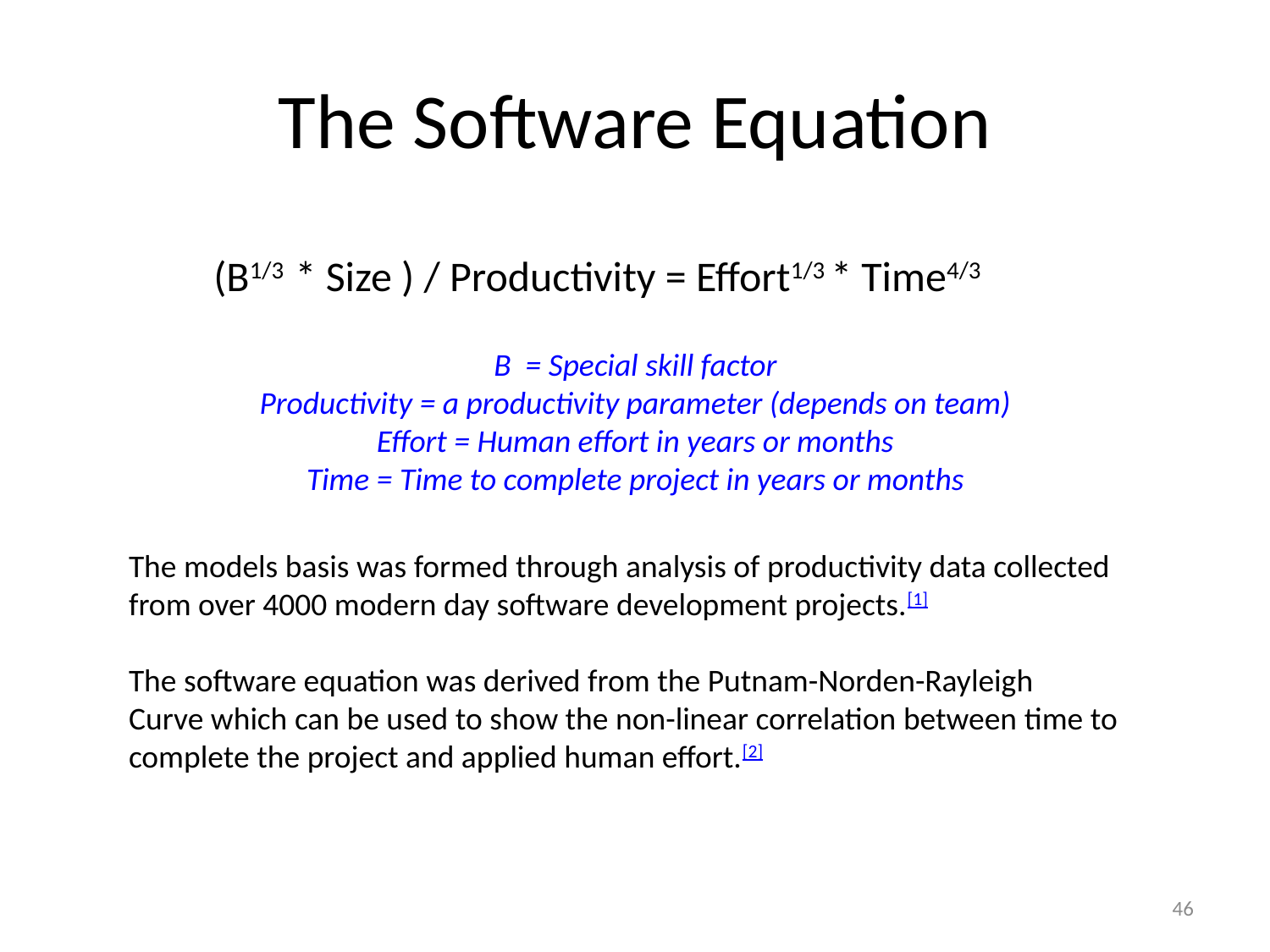

# The Software Equation
(B1/3  * Size ) / Productivity = Effort1/3 * Time4/3
B  = Special skill factor
Productivity = a productivity parameter (depends on team)
Effort = Human effort in years or months
Time = Time to complete project in years or months
The models basis was formed through analysis of productivity data collected from over 4000 modern day software development projects.[1]

The software equation was derived from the Putnam-Norden-Rayleigh Curve which can be used to show the non-linear correlation between time to complete the project and applied human effort.[2]
46